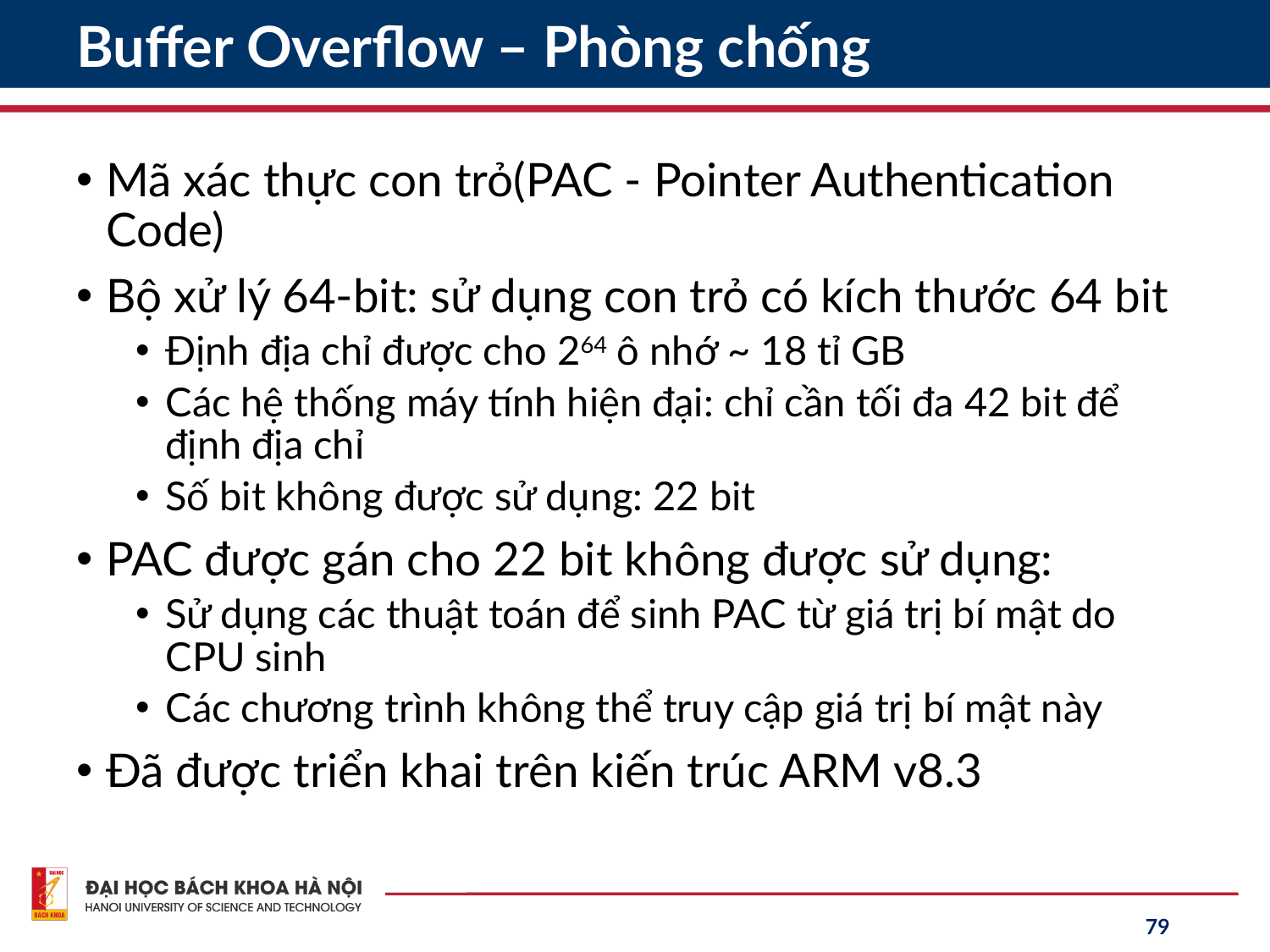

# Buffer Overflow – Phòng chống
Mã xác thực con trỏ(PAC - Pointer Authentication Code)
Bộ xử lý 64-bit: sử dụng con trỏ có kích thước 64 bit
Định địa chỉ được cho 264 ô nhớ ~ 18 tỉ GB
Các hệ thống máy tính hiện đại: chỉ cần tối đa 42 bit để định địa chỉ
Số bit không được sử dụng: 22 bit
PAC được gán cho 22 bit không được sử dụng:
Sử dụng các thuật toán để sinh PAC từ giá trị bí mật do CPU sinh
Các chương trình không thể truy cập giá trị bí mật này
Đã được triển khai trên kiến trúc ARM v8.3

79